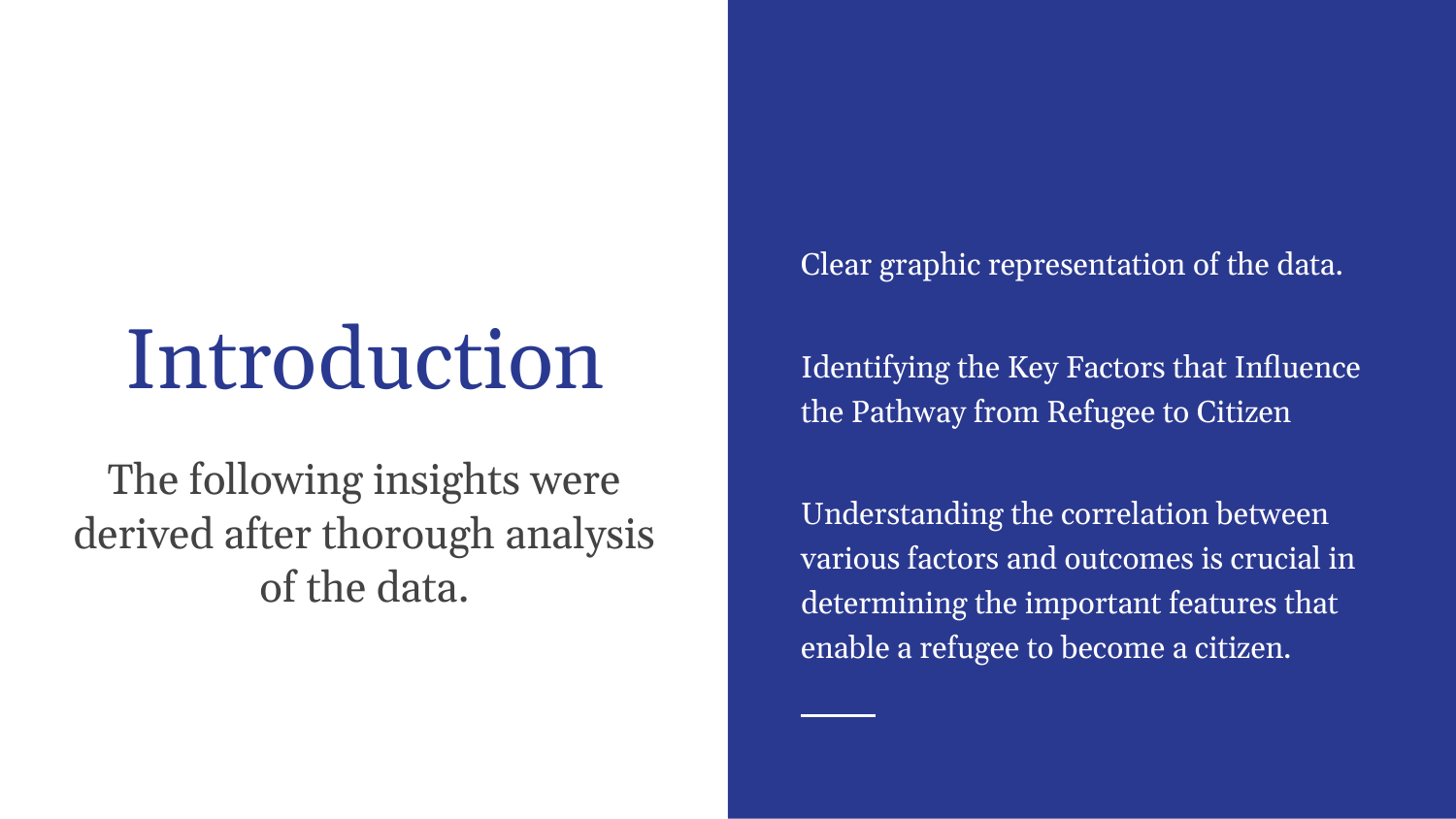

Clear graphic representation of the data.

Identifying the Key Factors that Influence the Pathway from Refugee to Citizen

Understanding the correlation between various factors and outcomes is crucial in determining the important features that enable a refugee to become a citizen.

# Introduction
The following insights were derived after thorough analysis of the data.